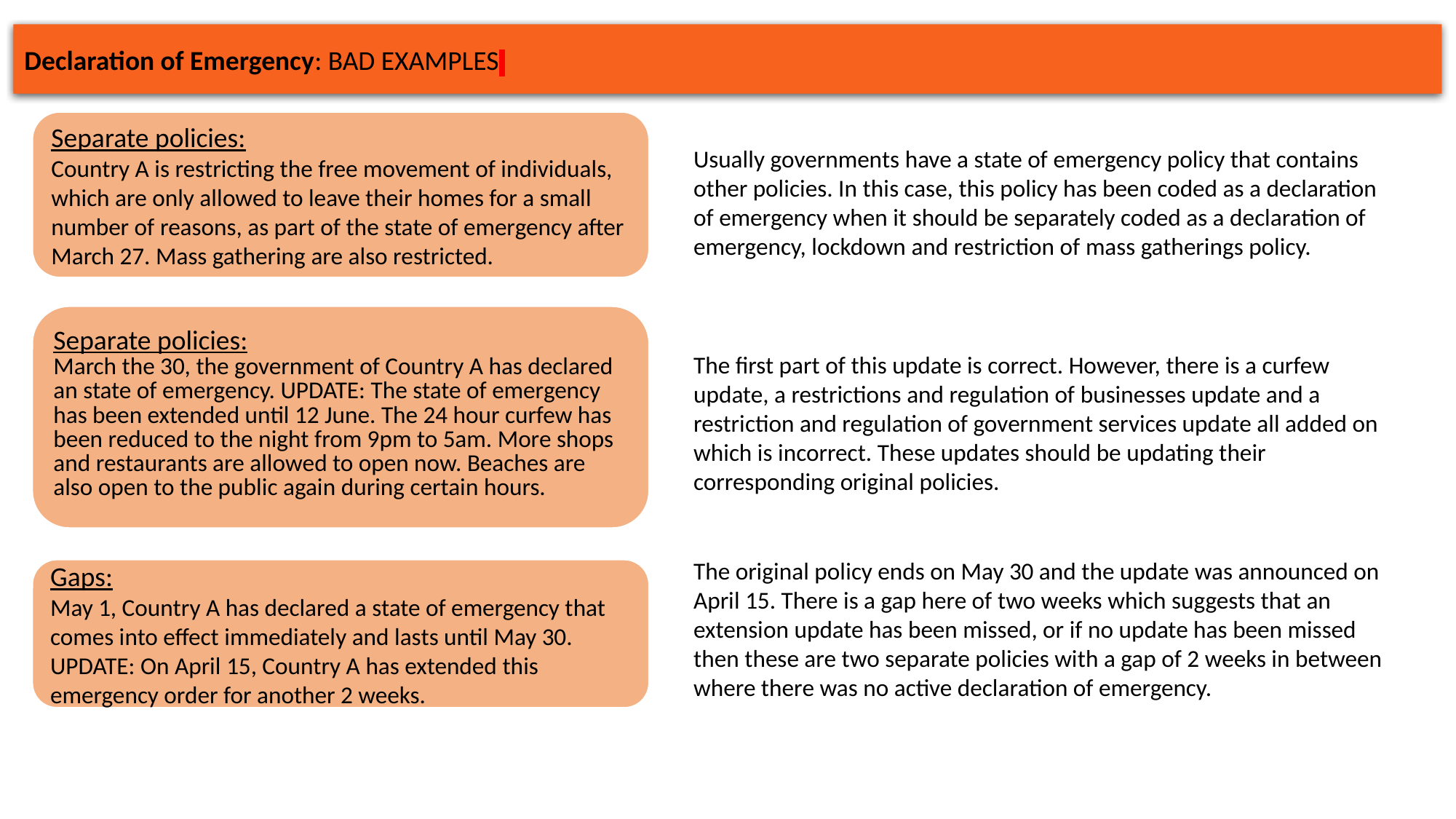

Declaration of Emergency: BAD EXAMPLES
Separate policies:
Country A is restricting the free movement of individuals, which are only allowed to leave their homes for a small number of reasons, as part of the state of emergency after March 27. Mass gathering are also restricted.
Usually governments have a state of emergency policy that contains other policies. In this case, this policy has been coded as a declaration of emergency when it should be separately coded as a declaration of emergency, lockdown and restriction of mass gatherings policy.

| Separate policies: March the 30, the government of Country A has declared an state of emergency. UPDATE: The state of emergency has been extended until 12 June. The 24 hour curfew has been reduced to the night from 9pm to 5am. More shops and restaurants are allowed to open now. Beaches are also open to the public again during certain hours. |
| --- |
The first part of this update is correct. However, there is a curfew update, a restrictions and regulation of businesses update and a restriction and regulation of government services update all added on which is incorrect. These updates should be updating their corresponding original policies.
The original policy ends on May 30 and the update was announced on April 15. There is a gap here of two weeks which suggests that an extension update has been missed, or if no update has been missed then these are two separate policies with a gap of 2 weeks in between where there was no active declaration of emergency.
Gaps:
May 1, Country A has declared a state of emergency that comes into effect immediately and lasts until May 30. UPDATE: On April 15, Country A has extended this emergency order for another 2 weeks.